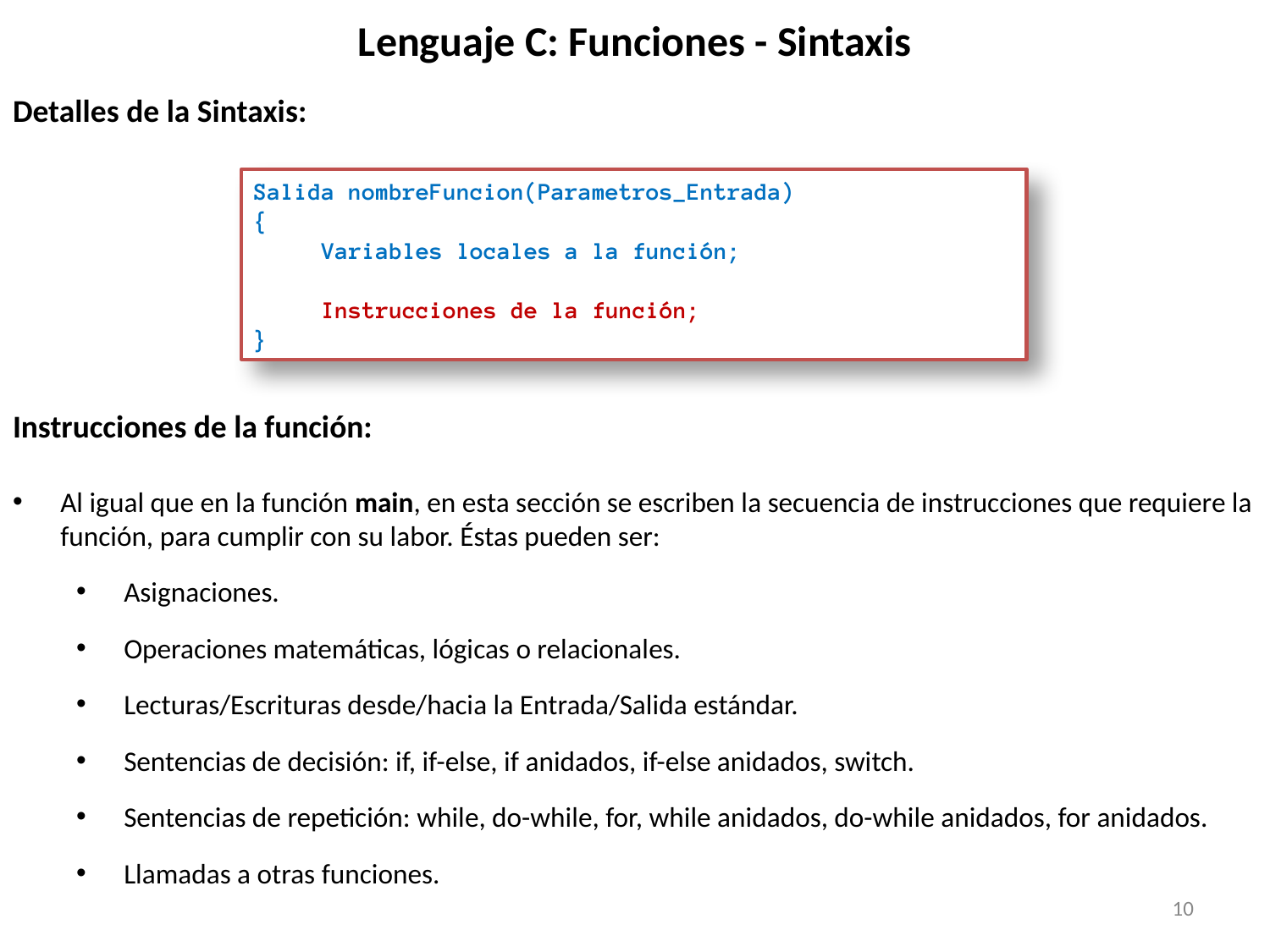

# Lenguaje C: Funciones - Sintaxis
Detalles de la Sintaxis:
Salida nombreFuncion(Parametros_Entrada)
{
     Variables locales a la función;

     Instrucciones de la función;
}
Instrucciones de la función:

Al igual que en la función main, en esta sección se escriben la secuencia de instrucciones que requiere la función, para cumplir con su labor. Éstas pueden ser:
Asignaciones.
Operaciones matemáticas, lógicas o relacionales.
Lecturas/Escrituras desde/hacia la Entrada/Salida estándar.
Sentencias de decisión: if, if-else, if anidados, if-else anidados, switch.
Sentencias de repetición: while, do-while, for, while anidados, do-while anidados, for anidados.
Llamadas a otras funciones.
10